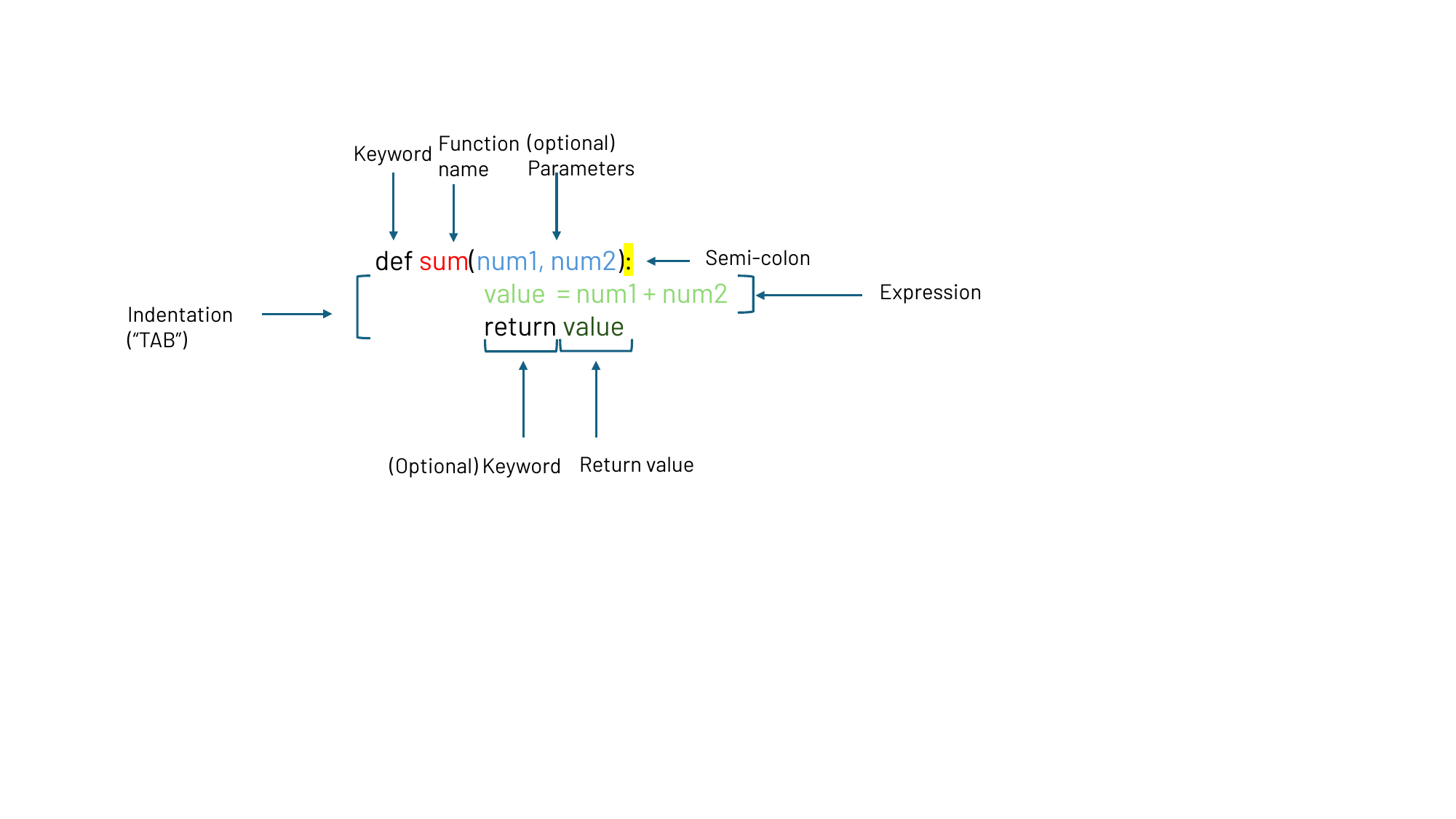

(optional)
Parameters
Function name
Keyword
def sum(num1, num2):
	value  = num1 + num2
	return value

Semi-colon
Expression

Indentation
(“TAB”)

Return value
(Optional) Keyword